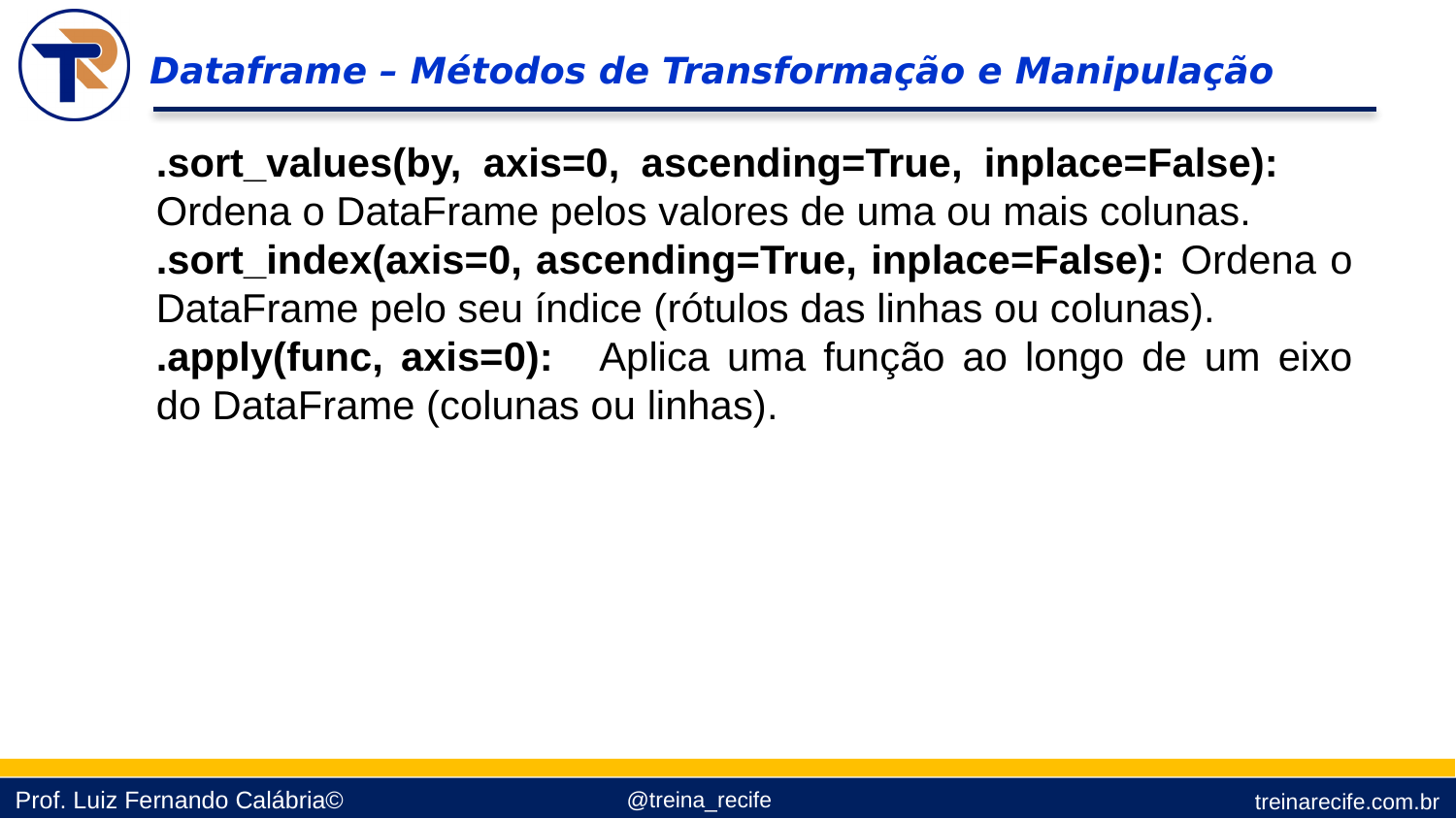

Dataframe – Métodos de Transformação e Manipulação
.sort_values(by, axis=0, ascending=True, inplace=False):	Ordena o DataFrame pelos valores de uma ou mais colunas.
.sort_index(axis=0, ascending=True, inplace=False):	Ordena o DataFrame pelo seu índice (rótulos das linhas ou colunas).
.apply(func, axis=0):	Aplica uma função ao longo de um eixo do DataFrame (colunas ou linhas).